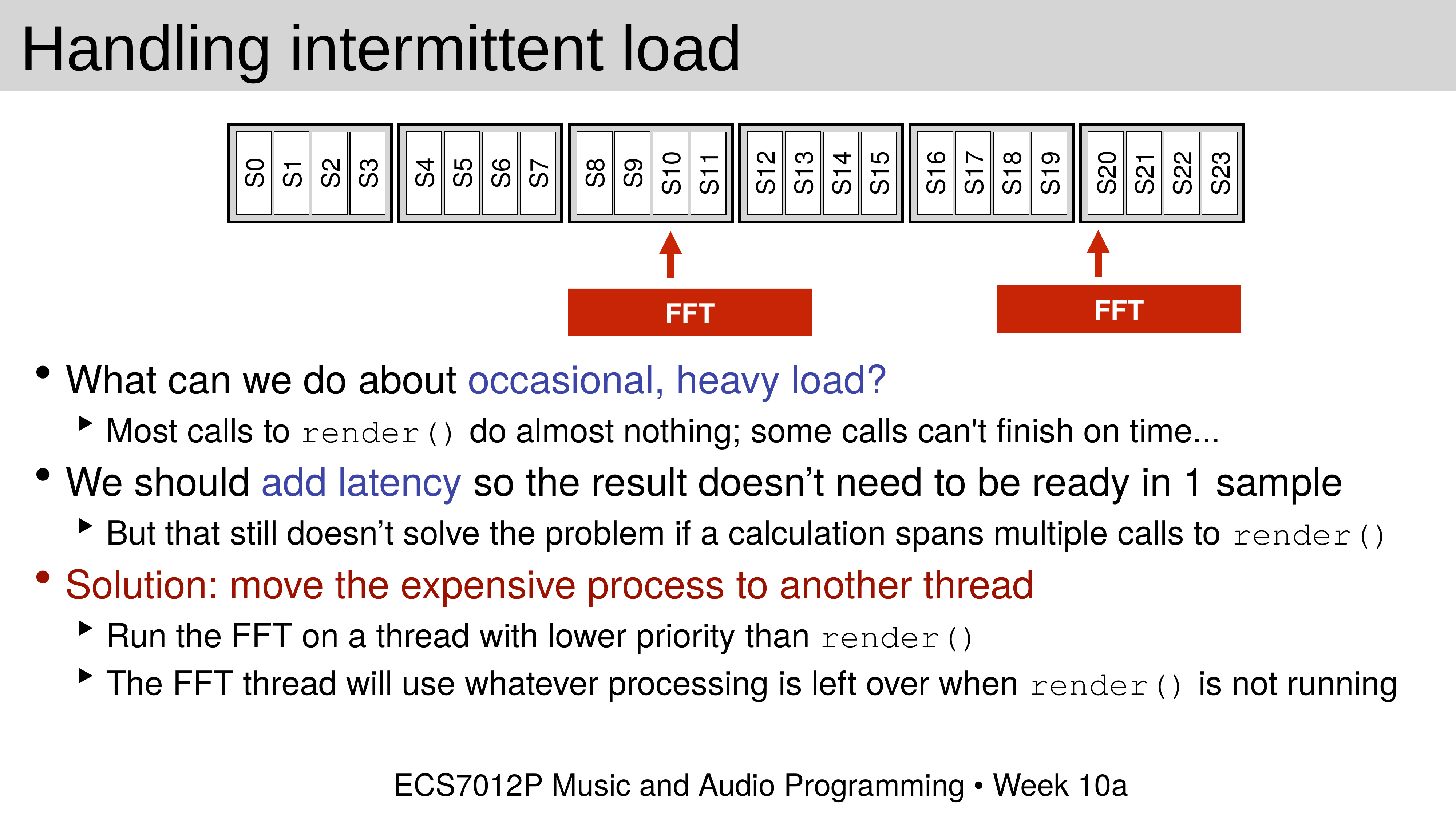

# Handling intermittent load

S0
S1
S2
S3

S4
S5
S6
S7

S8
S9
S10
S11

S12
S13
S14
S15

S16
S17
S18
S19

S20
S21
S22
S23

FFT

FFT
What can we do about occasional, heavy load?
Most calls to render() do almost nothing; some calls can't finish on time...
We should add latency so the result doesn’t need to be ready in 1 sample
But that still doesn’t solve the problem if a calculation spans multiple calls to render()
Solution: move the expensive process to another thread
Run the FFT on a thread with lower priority than render()
The FFT thread will use whatever processing is left over when render() is not running
ECS7012P Music and Audio Programming • Week 10a